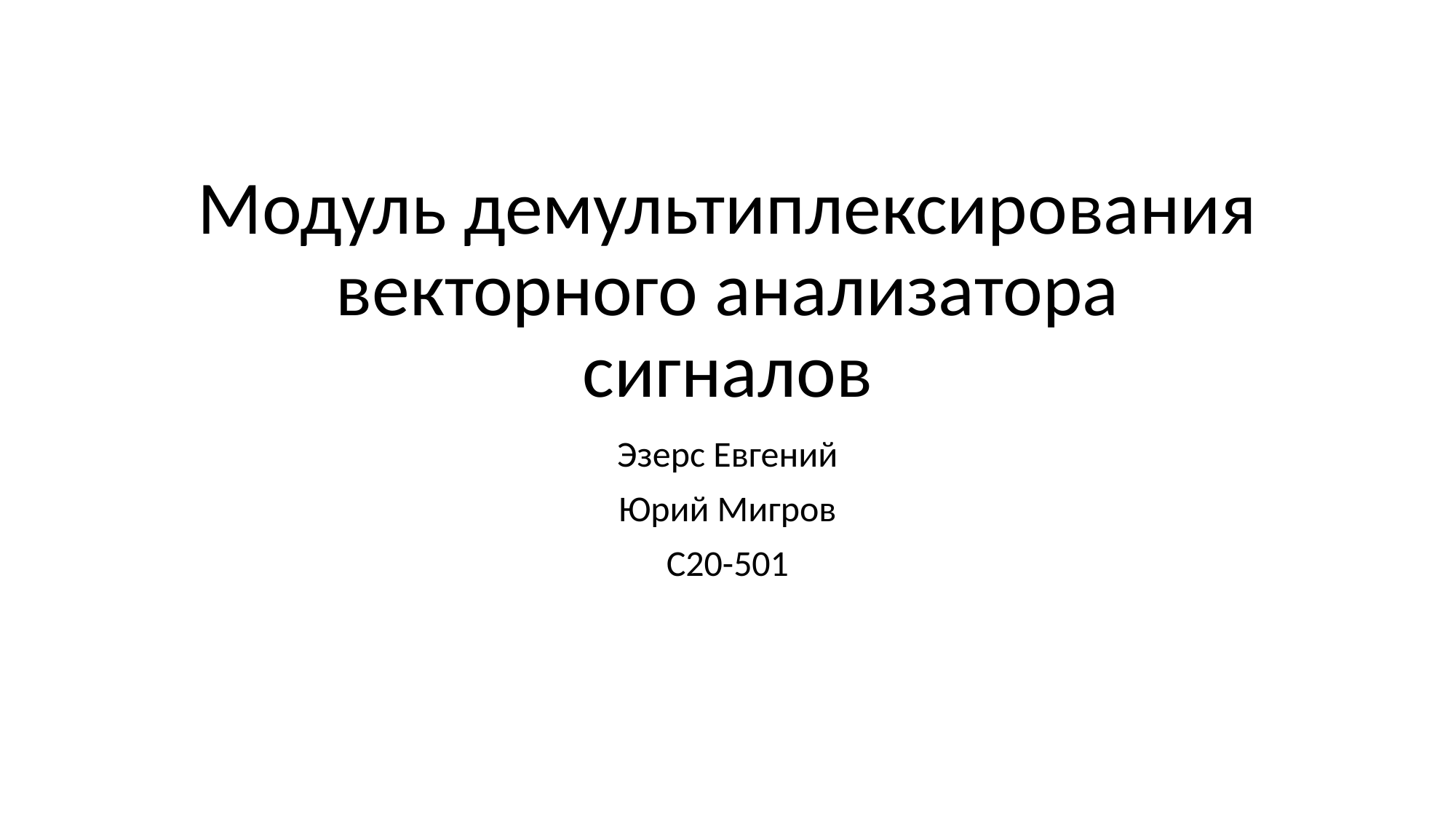

# Модуль демультиплексирования векторного анализатора сигналов
Эзерс Евгений
Юрий Мигров
С20-501